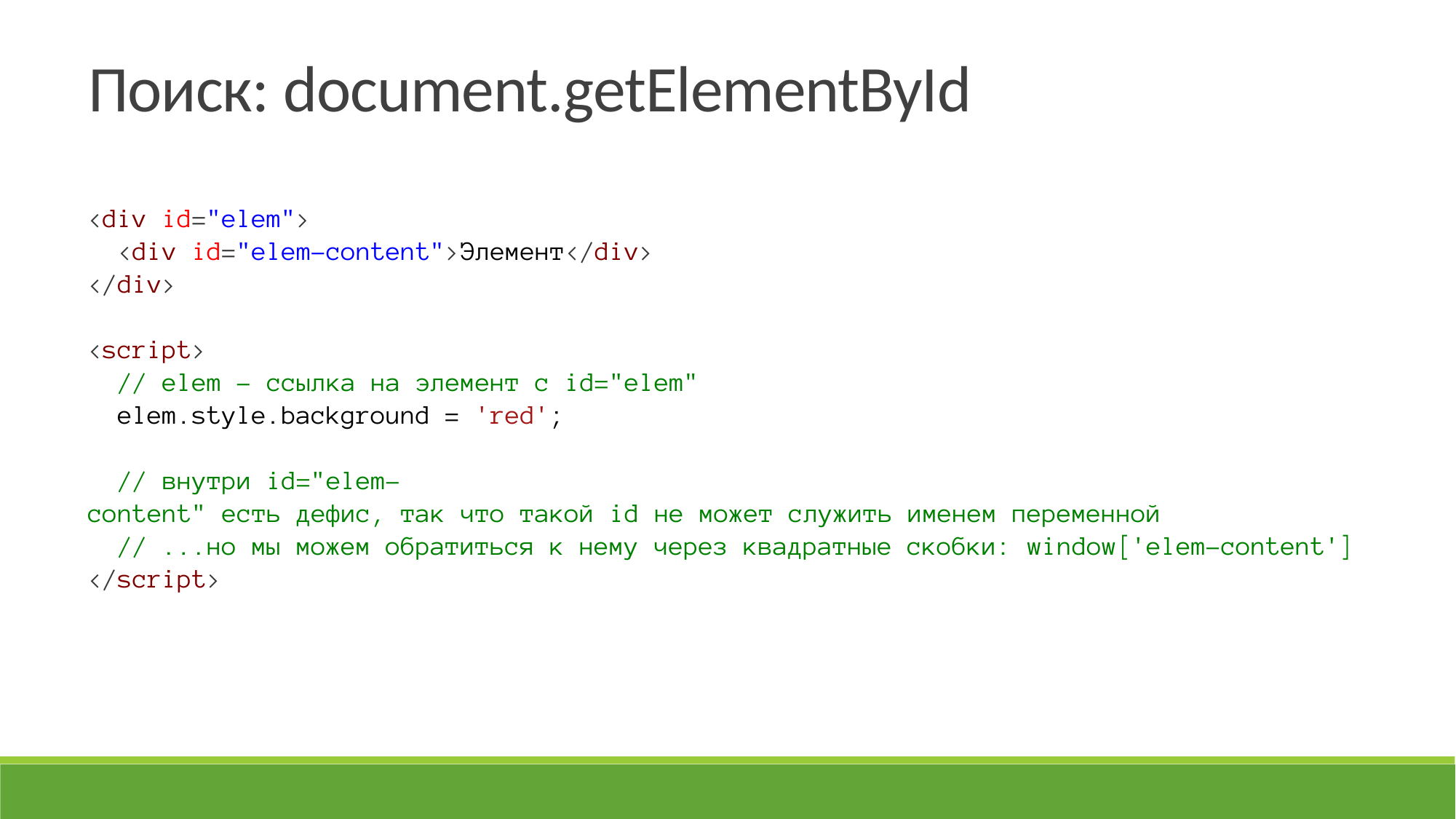

Поиск: document.getElementById
<div id="elem">
  <div id="elem-content">Элемент</div>
</div>
<script>
  // elem - ссылка на элемент с id="elem"
  elem.style.background = 'red';
  // внутри id="elem-content" есть дефис, так что такой id не может служить именем переменной
  // ...но мы можем обратиться к нему через квадратные скобки: window['elem-content']
</script>